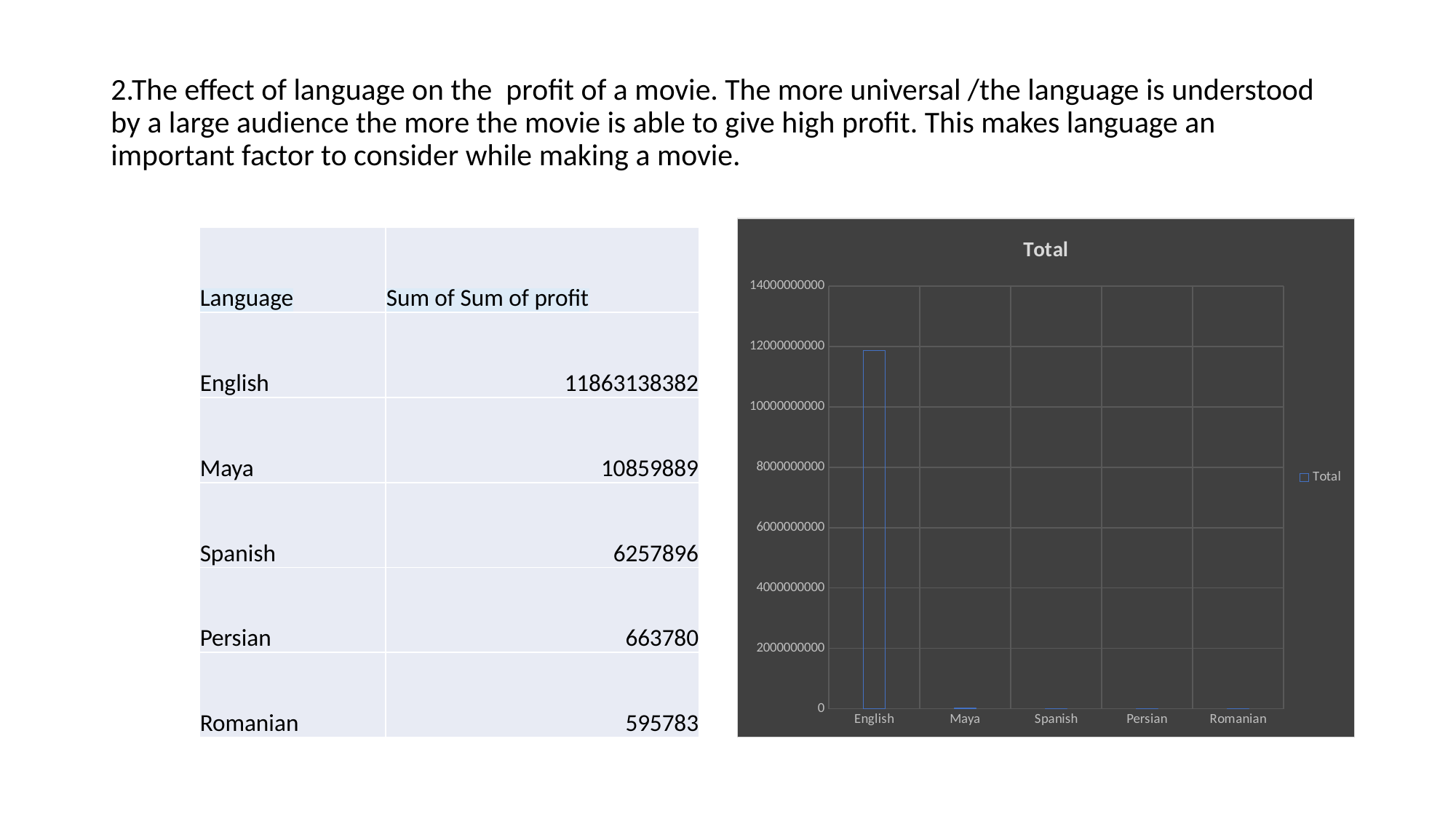

# 2.The effect of language on the  profit of a movie. The more universal /the language is understood by a large audience the more the movie is able to give high profit. This makes language an important factor to consider while making a movie.

### Chart:

| Category | Total |
|---|---|
| English | 11863138382.0 |
| Maya | 10859889.0 |
| Spanish | 6257896.0 |
| Persian | 663780.0 |
| Romanian | 595783.0 |
| Language | Sum of Sum of profit |
| --- | --- |
| English | 11863138382 |
| Maya | 10859889 |
| Spanish | 6257896 |
| Persian | 663780 |
| Romanian | 595783 |